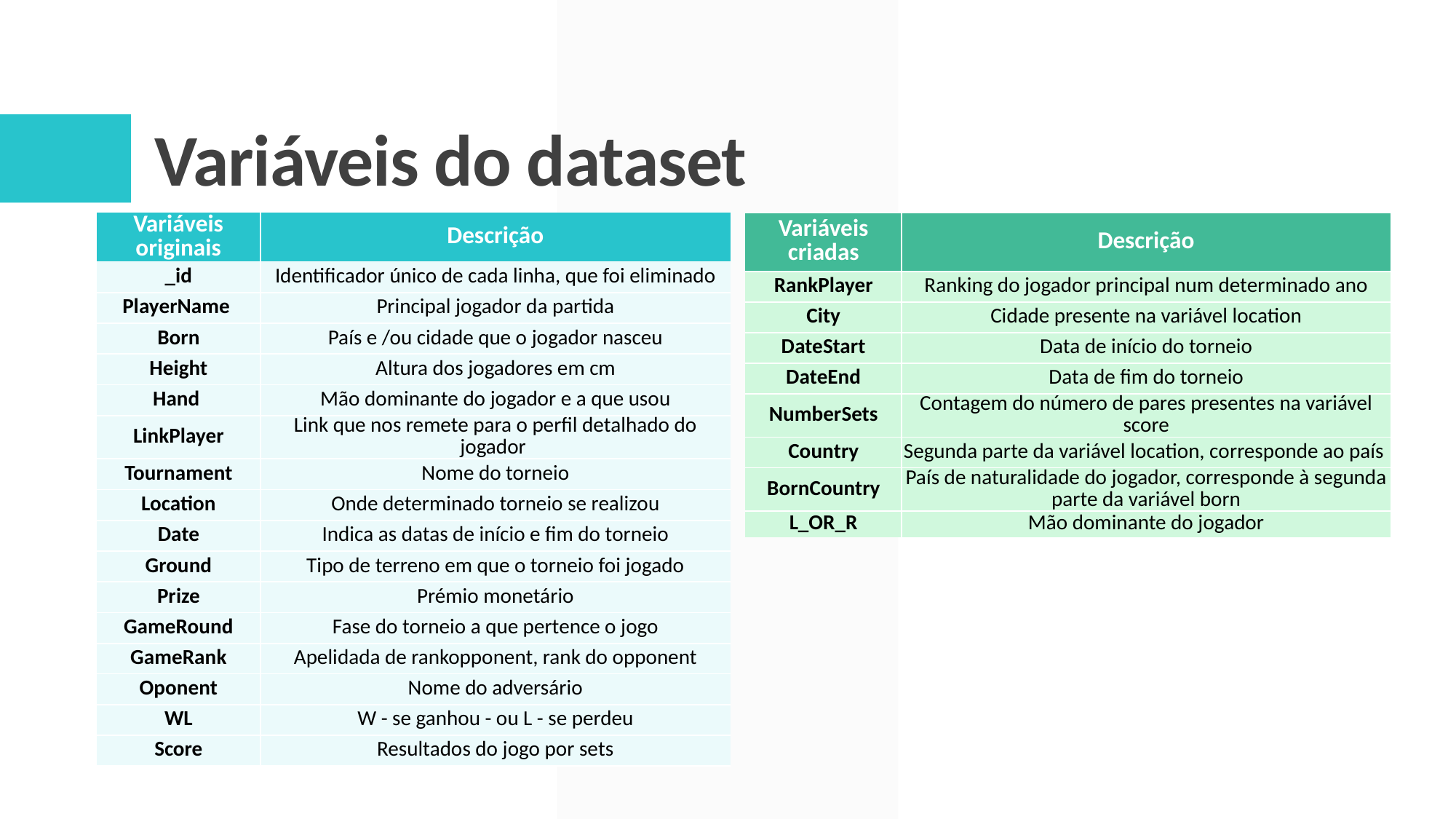

# Variáveis do dataset
| Variáveis originais | Descrição |
| --- | --- |
| \_id | Identificador único de cada linha, que foi eliminado |
| PlayerName | Principal jogador da partida |
| Born | País e /ou cidade que o jogador nasceu |
| Height | Altura dos jogadores em cm |
| Hand | Mão dominante do jogador e a que usou |
| LinkPlayer | Link que nos remete para o perfil detalhado do jogador |
| Tournament | Nome do torneio |
| Location | Onde determinado torneio se realizou |
| Date | Indica as datas de início e fim do torneio |
| Ground | Tipo de terreno em que o torneio foi jogado |
| Prize | Prémio monetário |
| GameRound | Fase do torneio a que pertence o jogo |
| GameRank | Apelidada de rankopponent, rank do opponent |
| Oponent | Nome do adversário |
| WL | W - se ganhou - ou L - se perdeu |
| Score | Resultados do jogo por sets |
| Variáveis criadas | Descrição |
| --- | --- |
| RankPlayer | Ranking do jogador principal num determinado ano |
| City | Cidade presente na variável location |
| DateStart | Data de início do torneio |
| DateEnd | Data de fim do torneio |
| NumberSets | Contagem do número de pares presentes na variável score |
| Country | Segunda parte da variável location, corresponde ao país |
| BornCountry | País de naturalidade do jogador, corresponde à segunda parte da variável born |
| L\_OR\_R | Mão dominante do jogador |